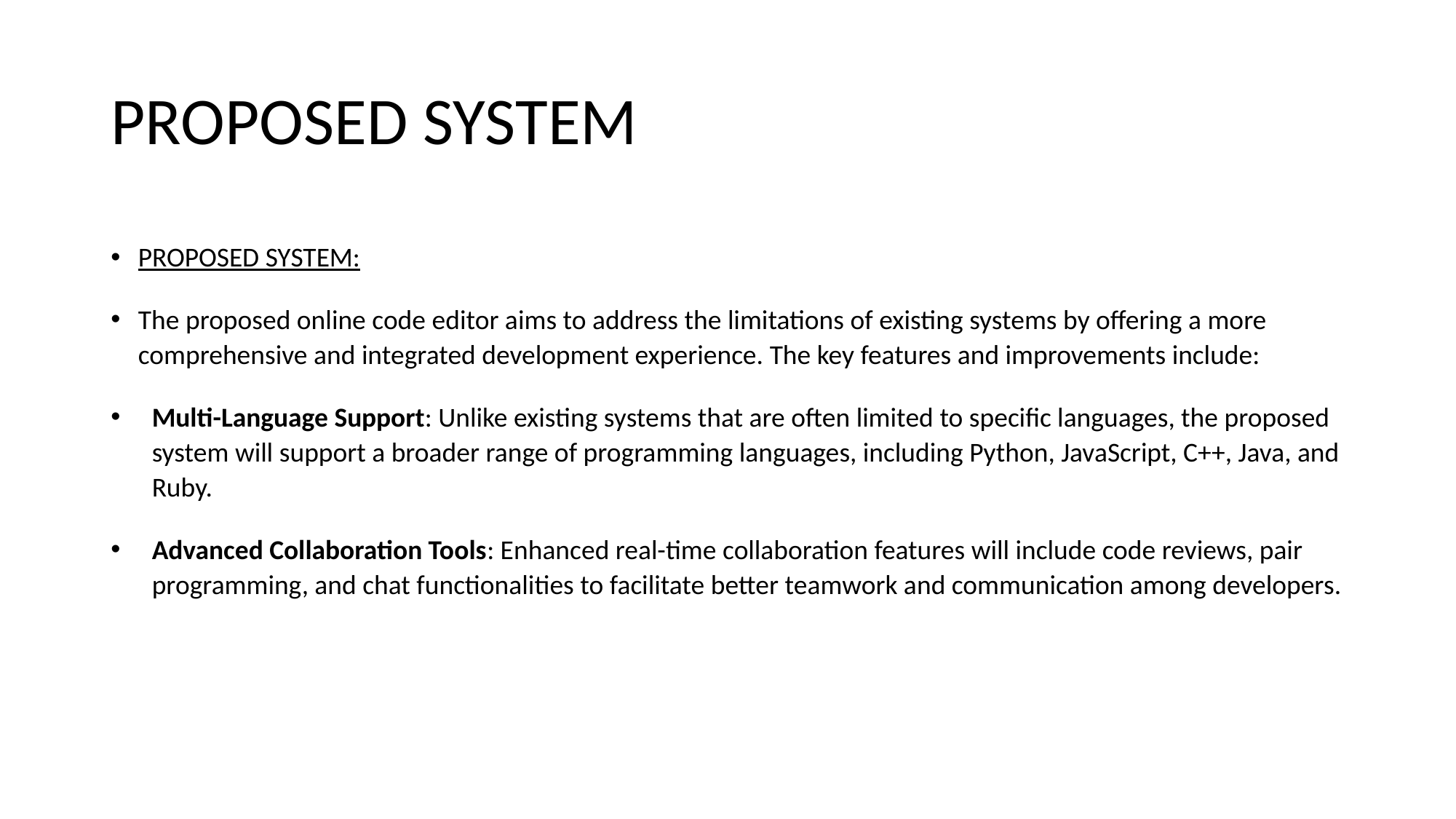

# PROPOSED SYSTEM
PROPOSED SYSTEM:
The proposed online code editor aims to address the limitations of existing systems by offering a more comprehensive and integrated development experience. The key features and improvements include:
Multi-Language Support: Unlike existing systems that are often limited to specific languages, the proposed system will support a broader range of programming languages, including Python, JavaScript, C++, Java, and Ruby.
Advanced Collaboration Tools: Enhanced real-time collaboration features will include code reviews, pair programming, and chat functionalities to facilitate better teamwork and communication among developers.